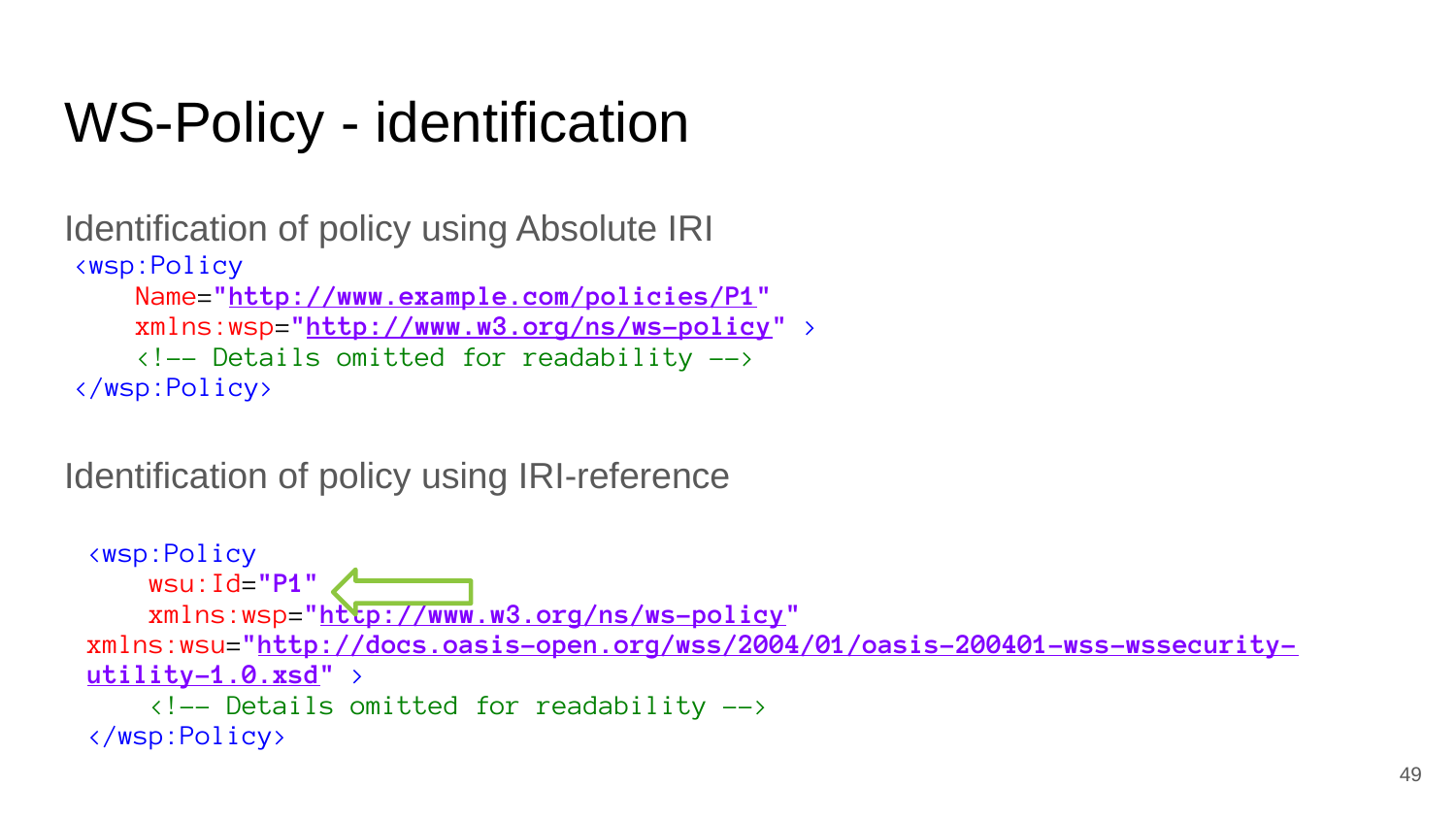

# WS-Policy - identification
Identification of policy using Absolute IRI

Identification of policy using IRI-reference
<wsp:Policy
    Name="http://www.example.com/policies/P1"
    xmlns:wsp="http://www.w3.org/ns/ws-policy" >
    <!-- Details omitted for readability -->
</wsp:Policy>
<wsp:Policy
    wsu:Id="P1"
    xmlns:wsp="http://www.w3.org/ns/ws-policy"
xmlns:wsu="http://docs.oasis-open.org/wss/2004/01/oasis-200401-wss-wssecurity-utility-1.0.xsd" >
    <!-- Details omitted for readability -->
</wsp:Policy>

49